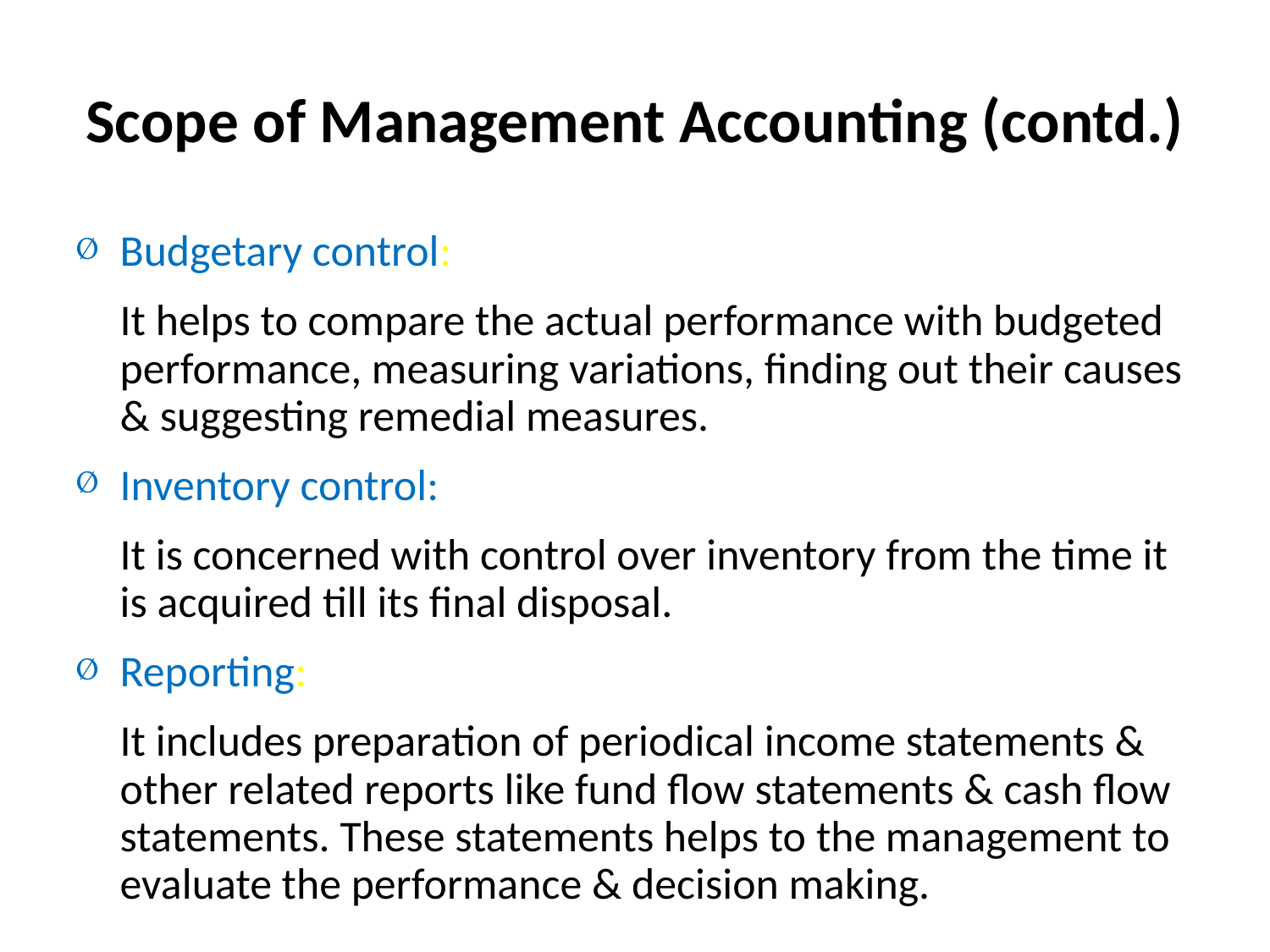

# Scope of Management Accounting (contd.)
Budgetary control:
	It helps to compare the actual performance with budgeted performance, measuring variations, finding out their causes & suggesting remedial measures.
Inventory control:
	It is concerned with control over inventory from the time it is acquired till its final disposal.
Reporting:
	It includes preparation of periodical income statements & other related reports like fund flow statements & cash flow statements. These statements helps to the management to evaluate the performance & decision making.